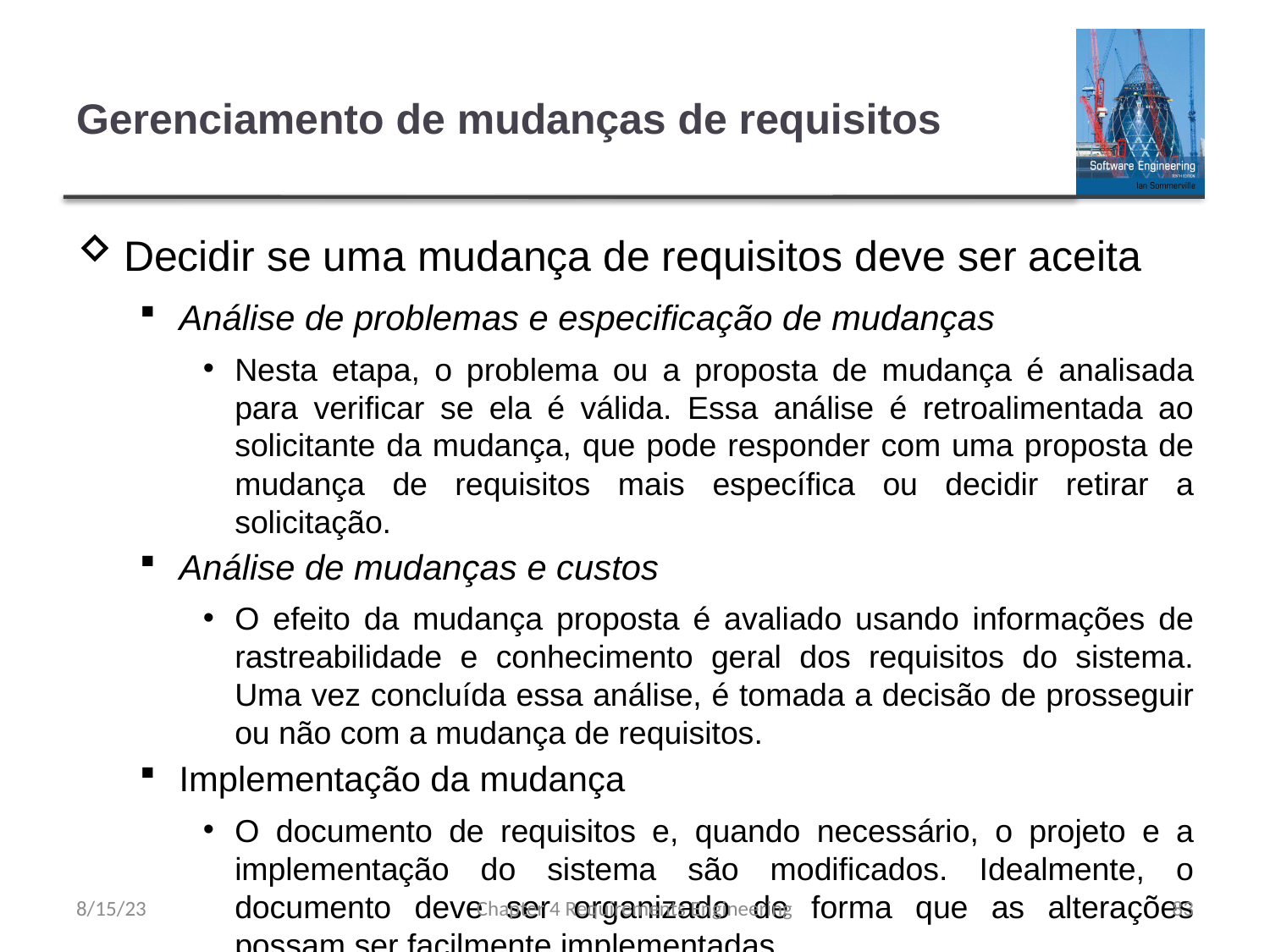

# Gerenciamento de mudanças de requisitos
Decidir se uma mudança de requisitos deve ser aceita
Análise de problemas e especificação de mudanças
Nesta etapa, o problema ou a proposta de mudança é analisada para verificar se ela é válida. Essa análise é retroalimentada ao solicitante da mudança, que pode responder com uma proposta de mudança de requisitos mais específica ou decidir retirar a solicitação.
Análise de mudanças e custos
O efeito da mudança proposta é avaliado usando informações de rastreabilidade e conhecimento geral dos requisitos do sistema. Uma vez concluída essa análise, é tomada a decisão de prosseguir ou não com a mudança de requisitos.
Implementação da mudança
O documento de requisitos e, quando necessário, o projeto e a implementação do sistema são modificados. Idealmente, o documento deve ser organizado de forma que as alterações possam ser facilmente implementadas.
8/15/23
Chapter 4 Requirements Engineering
83